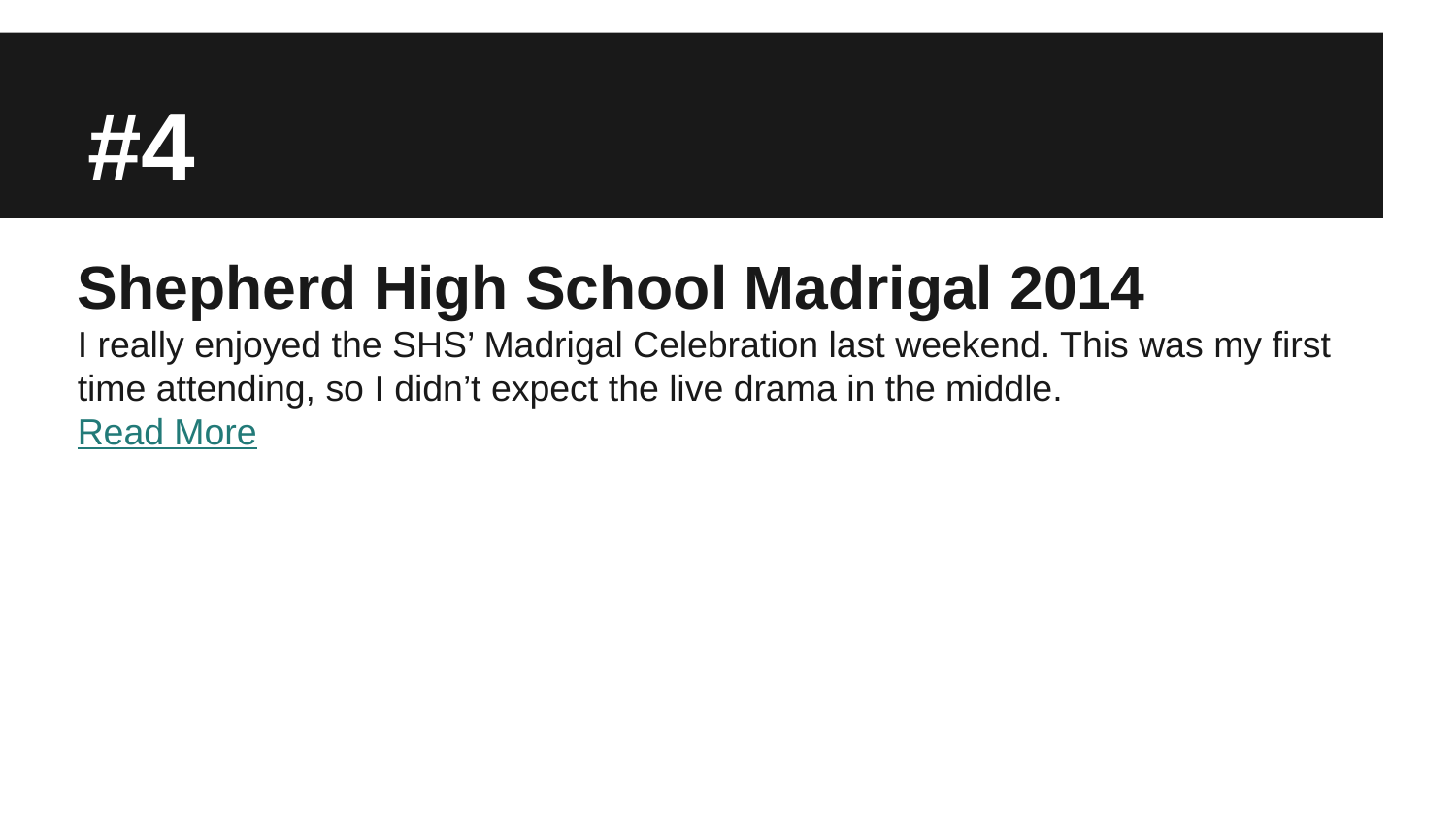

# #4
Shepherd High School Madrigal 2014
I really enjoyed the SHS’ Madrigal Celebration last weekend. This was my first time attending, so I didn’t expect the live drama in the middle.
Read More